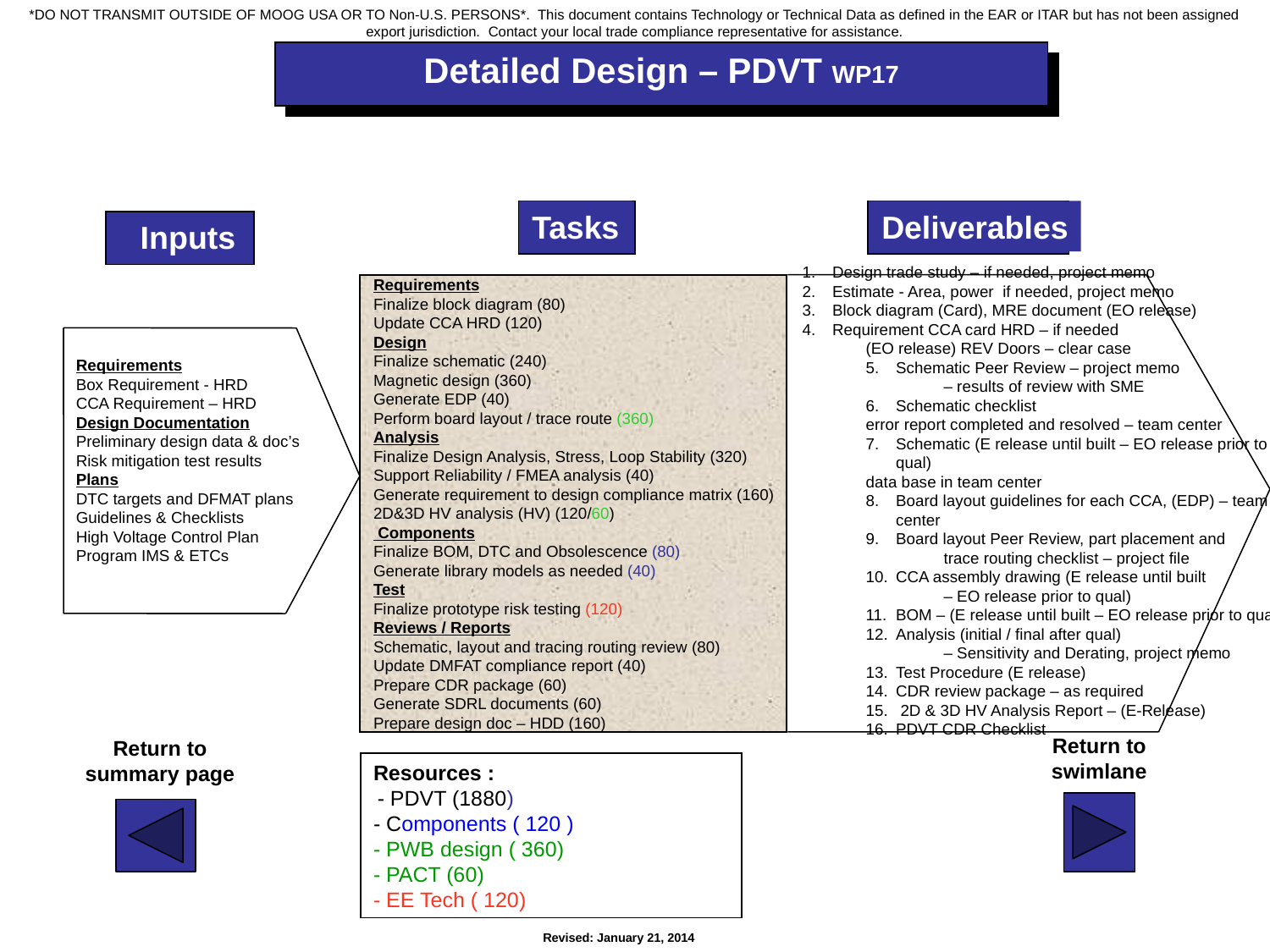

# Preliminary design – Digital Work package
Detailed Design – PDVT WP17

Tasks

Deliverables

Inputs
Requirements
Finalize block diagram (80)
Update CCA HRD (120)
Design
Finalize schematic (240)
Magnetic design (360)
Generate EDP (40)
Perform board layout / trace route (360)
Analysis
Finalize Design Analysis, Stress, Loop Stability (320)
Support Reliability / FMEA analysis (40)
Generate requirement to design compliance matrix (160)
2D&3D HV analysis (HV) (120/60)
 Components
Finalize BOM, DTC and Obsolescence (80)
Generate library models as needed (40)
Test
Finalize prototype risk testing (120)
Reviews / Reports
Schematic, layout and tracing routing review (80)
Update DMFAT compliance report (40)
Prepare CDR package (60)
Generate SDRL documents (60)
Prepare design doc – HDD (160)
Design trade study – if needed, project memo
Estimate - Area, power  if needed, project memo
Block diagram (Card), MRE document (EO release)
Requirement CCA card HRD – if needed
(EO release) REV Doors – clear case
Schematic Peer Review – project memo 		– results of review with SME
Schematic checklist
error report completed and resolved – team center
Schematic (E release until built – EO release prior to qual)
data base in team center
Board layout guidelines for each CCA, (EDP) – team center
Board layout Peer Review, part placement and 		trace routing checklist – project file
CCA assembly drawing (E release until built 		– EO release prior to qual)
BOM – (E release until built – EO release prior to qual)
Analysis (initial / final after qual) 			– Sensitivity and Derating, project memo
Test Procedure (E release)
CDR review package – as required
 2D & 3D HV Analysis Report – (E-Release)
PDVT CDR Checklist

Requirements
Box Requirement - HRD
CCA Requirement – HRD
Design Documentation
Preliminary design data & doc’s
Risk mitigation test results
Plans
DTC targets and DFMAT plans
Guidelines & Checklists
High Voltage Control Plan
Program IMS & ETCs

Return to swimlane
Return to summary page
Resources :
 - PDVT (1880)
- Components ( 120 )
- PWB design ( 360)
- PACT (60)
- EE Tech ( 120)

Revised: January 21, 2014